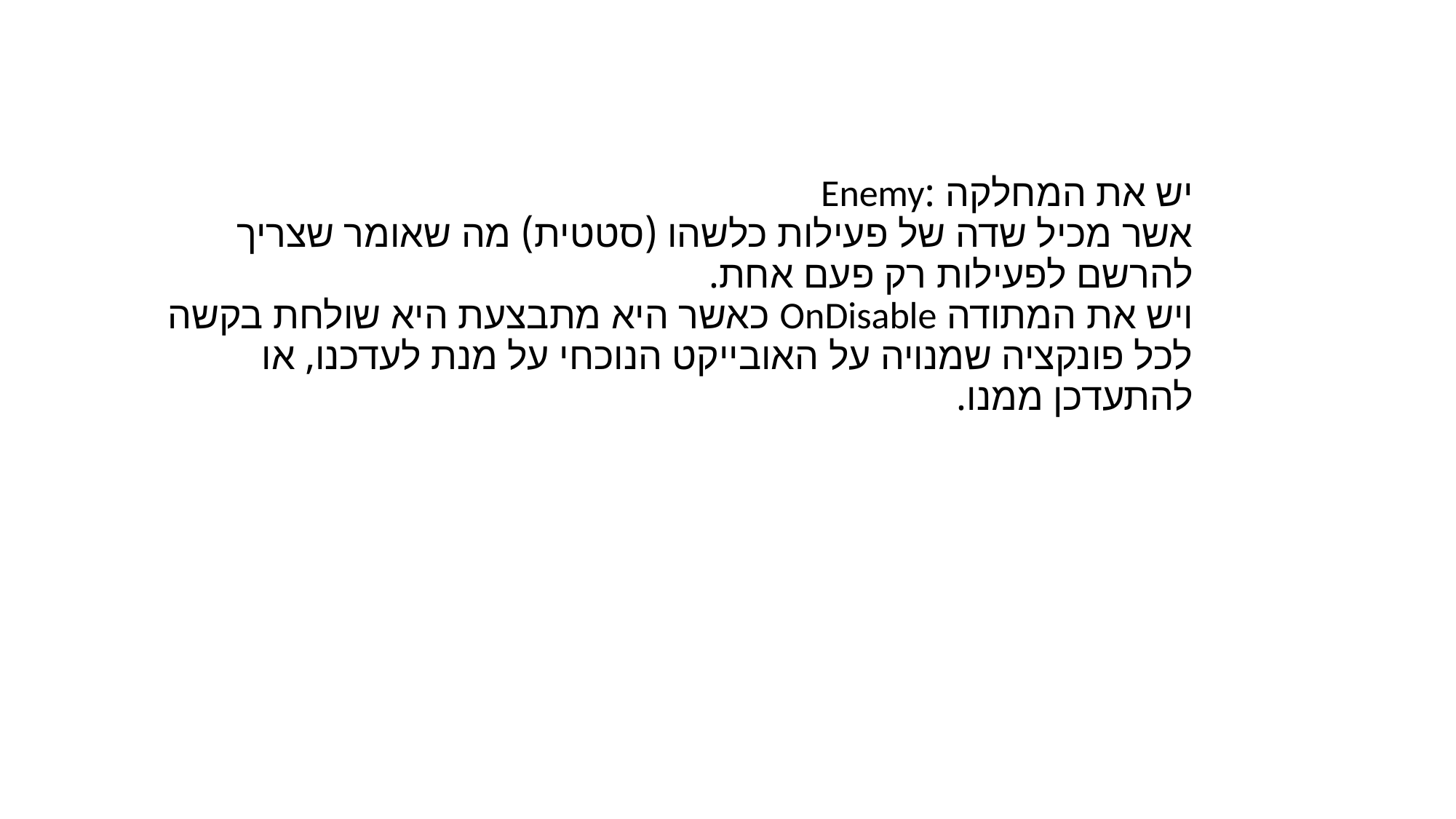

# יש את המחלקה :Enemy אשר מכיל שדה של פעילות כלשהו (סטטית) מה שאומר שצריך להרשם לפעילות רק פעם אחת. ויש את המתודה OnDisable כאשר היא מתבצעת היא שולחת בקשה לכל פונקציה שמנויה על האובייקט הנוכחי על מנת לעדכנו, או להתעדכן ממנו.